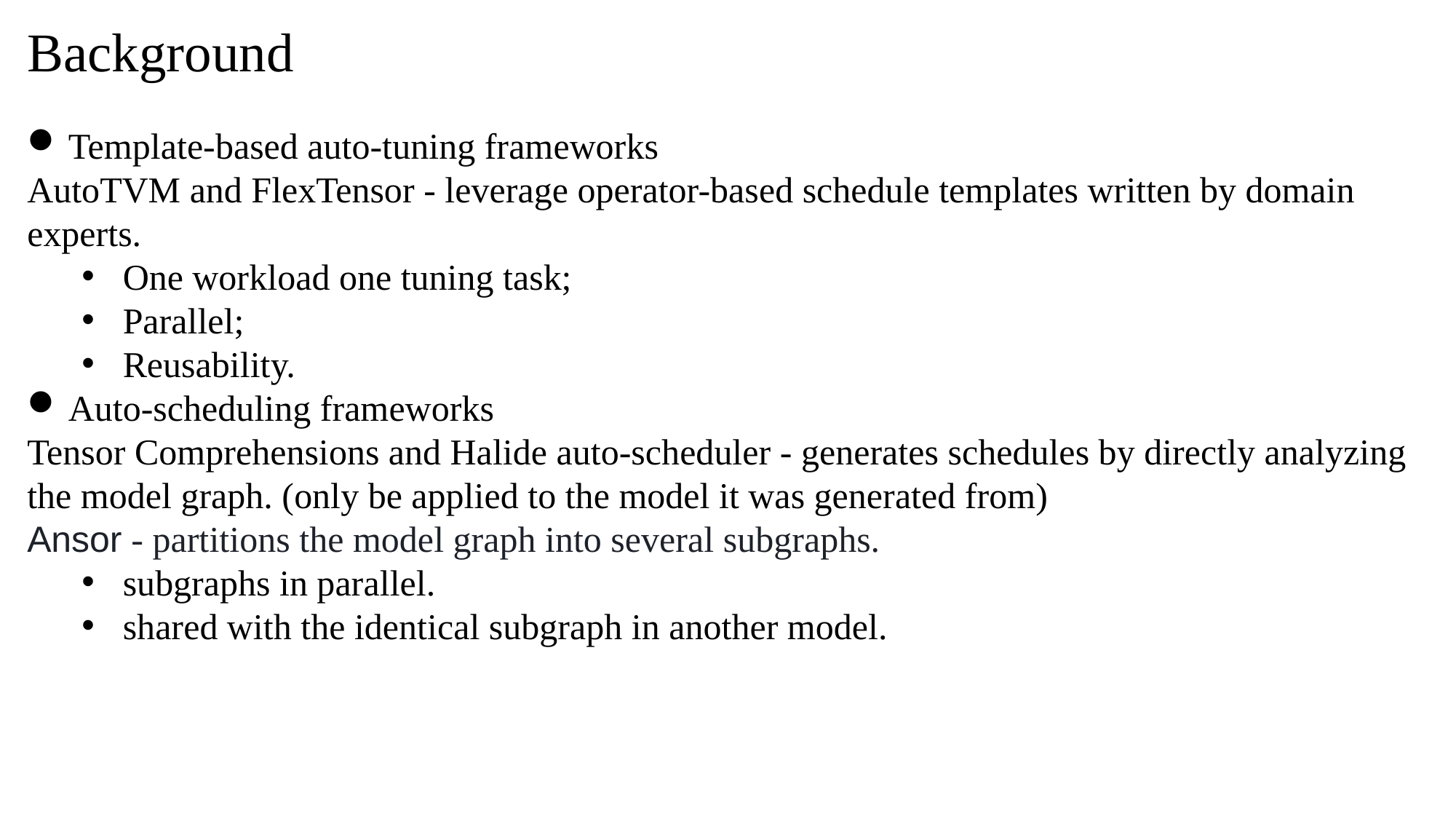

Background
Template-based auto-tuning frameworks
AutoTVM and FlexTensor - leverage operator-based schedule templates written by domain experts.
One workload one tuning task;
Parallel;
Reusability.
Auto-scheduling frameworks
Tensor Comprehensions and Halide auto-scheduler - generates schedules by directly analyzing the model graph. (only be applied to the model it was generated from)
Ansor - partitions the model graph into several subgraphs.
subgraphs in parallel.
shared with the identical subgraph in another model.